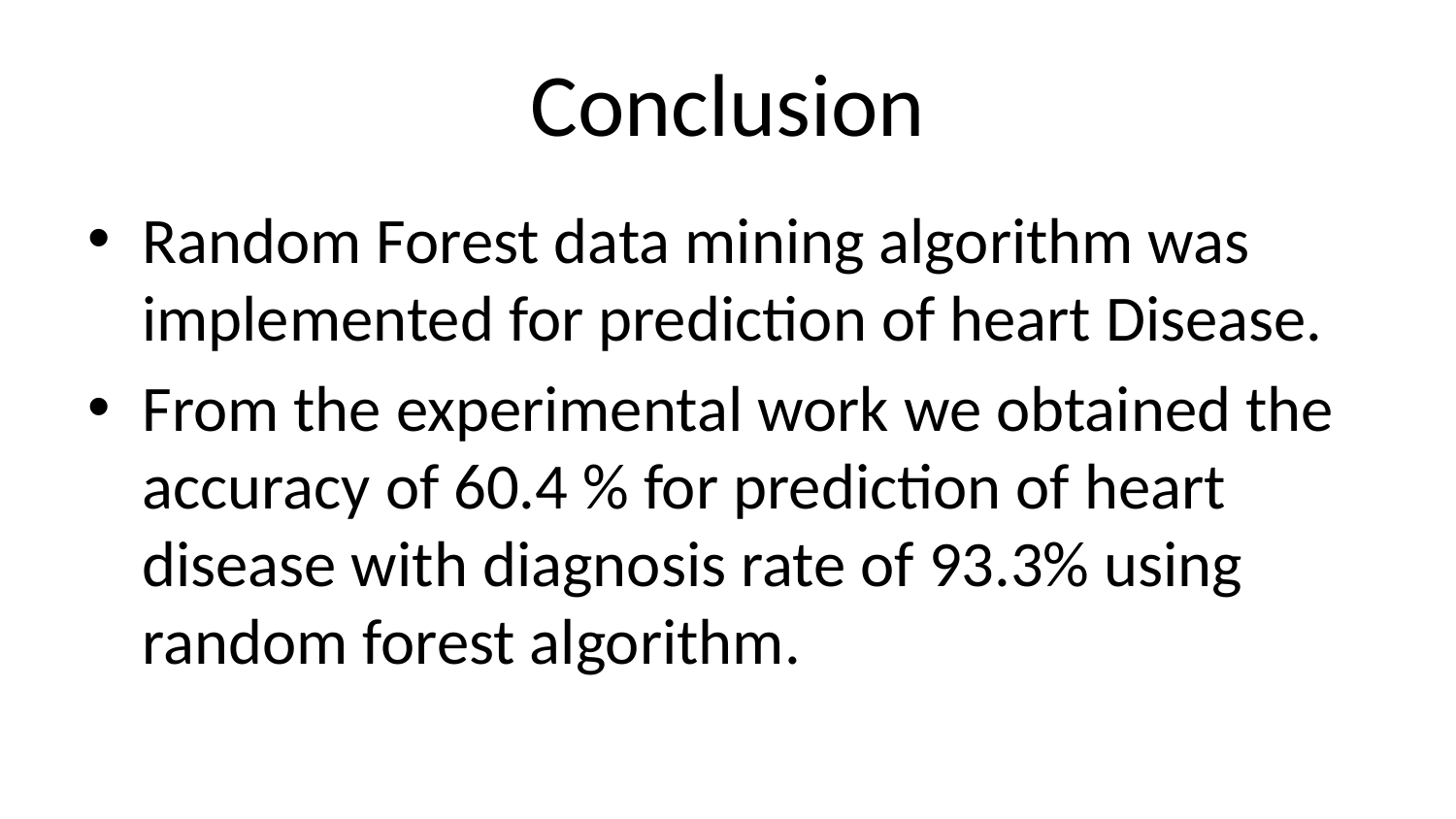

# Conclusion
Random Forest data mining algorithm was implemented for prediction of heart Disease.
From the experimental work we obtained the accuracy of 60.4 % for prediction of heart disease with diagnosis rate of 93.3% using random forest algorithm.